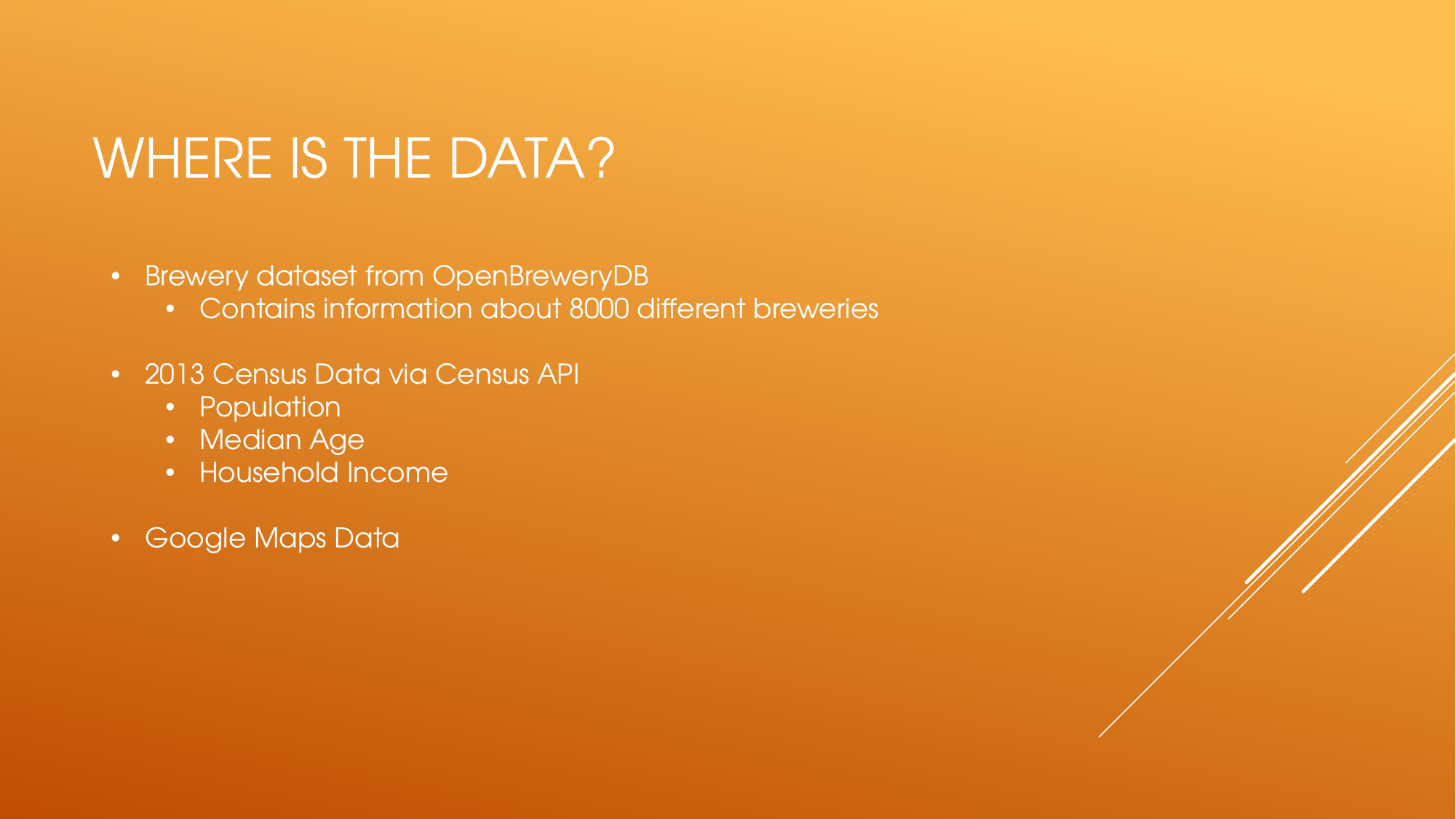

# Where is the Data?
Brewery dataset from OpenBreweryDB
Contains information about 8000 different breweries

2013 Census Data via Census API
Population
Median Age
Household Income

Google Maps Data